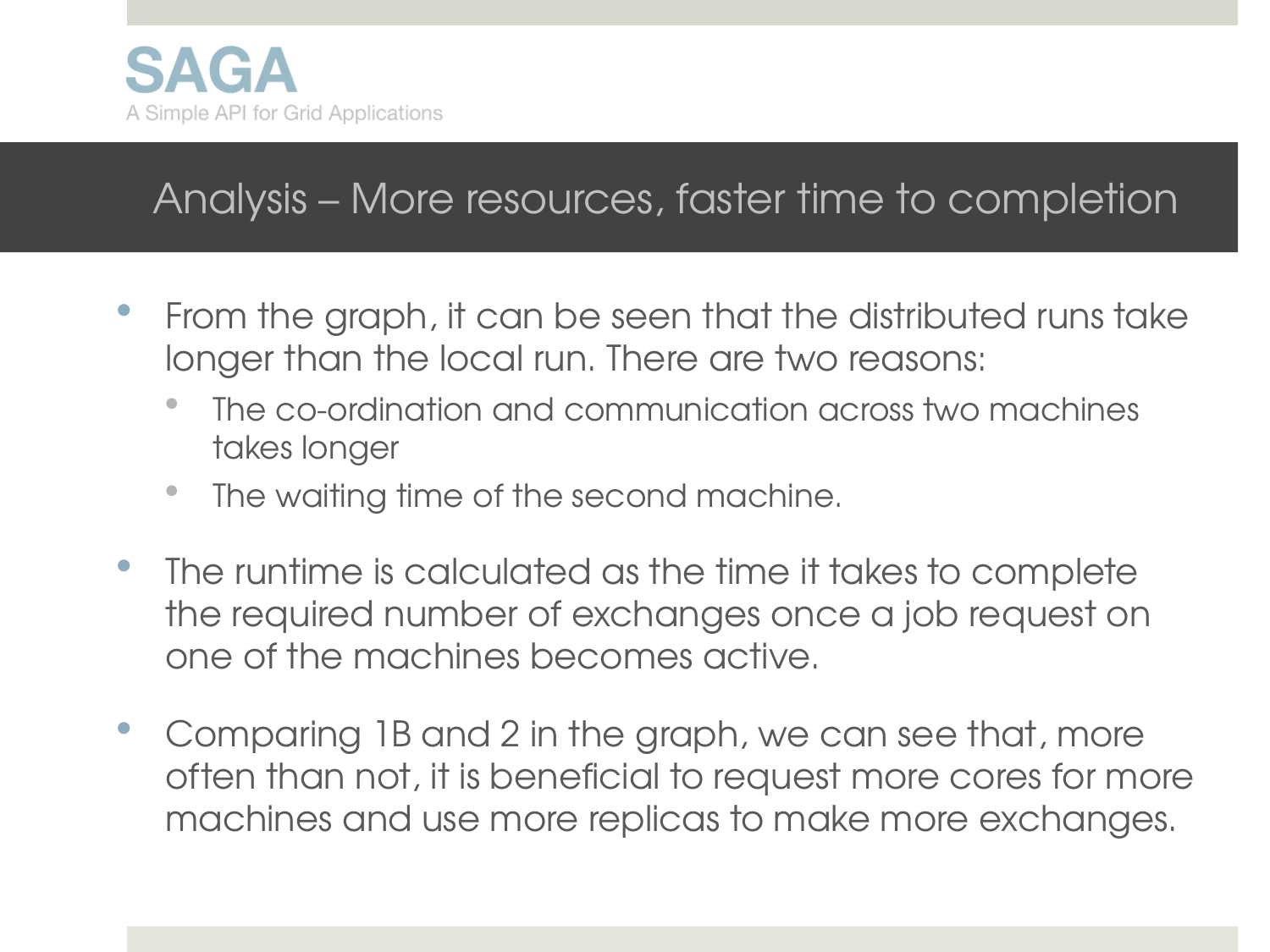

# Analysis – More resources, faster time to completion
From the graph, it can be seen that the distributed runs take longer than the local run. There are two reasons:
The co-ordination and communication across two machines takes longer
The waiting time of the second machine.
The runtime is calculated as the time it takes to complete the required number of exchanges once a job request on one of the machines becomes active.
Comparing 1B and 2 in the graph, we can see that, more often than not, it is beneficial to request more cores for more machines and use more replicas to make more exchanges.